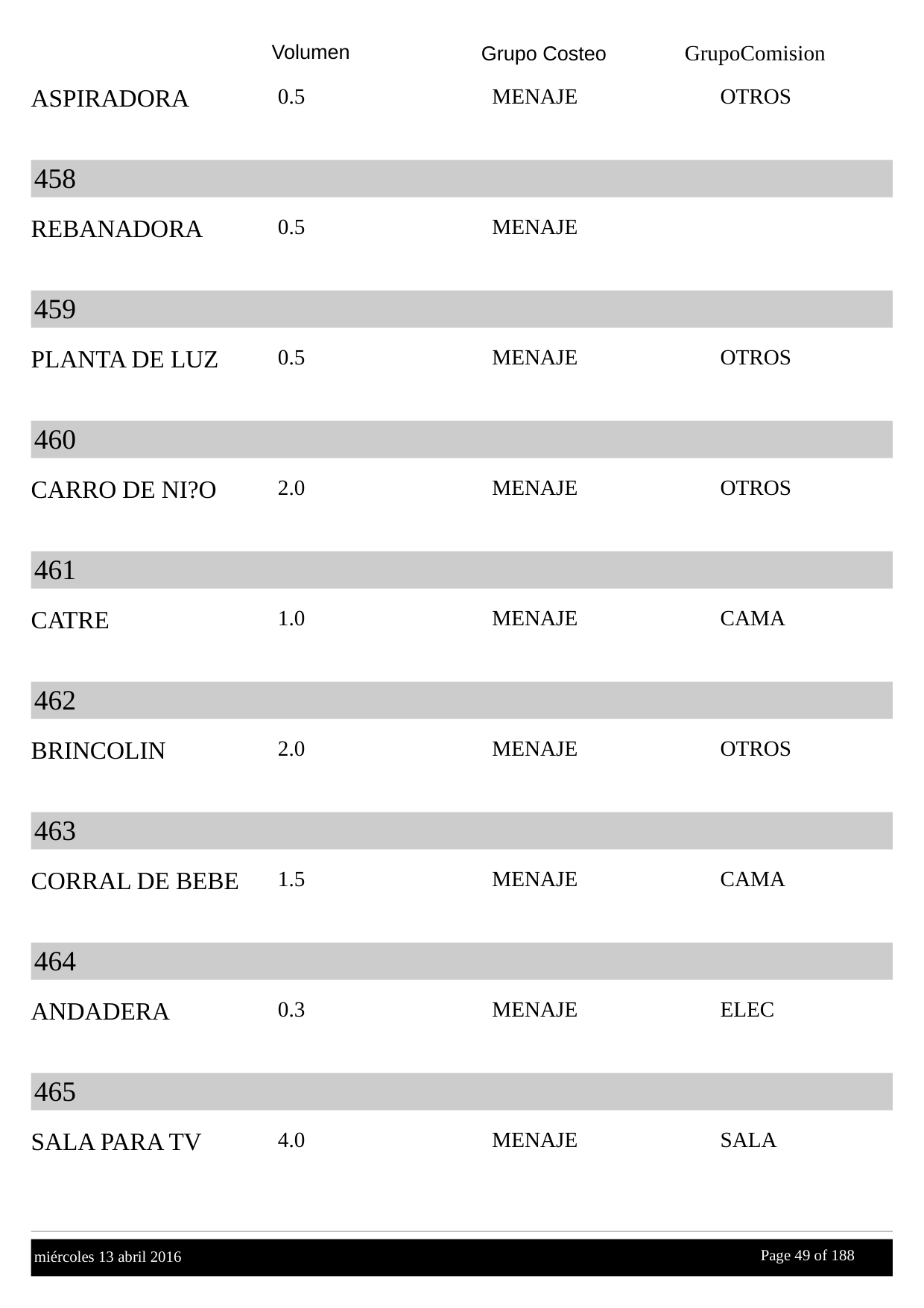

Volumen
GrupoComision
Grupo Costeo
ASPIRADORA
0.5
MENAJE
OTROS

458
REBANADORA
0.5
MENAJE

459
PLANTA DE LUZ
0.5
MENAJE
OTROS

460
CARRO DE NI?O
2.0
MENAJE
OTROS

461
CATRE
1.0
MENAJE
CAMA

462
BRINCOLIN
2.0
MENAJE
OTROS

463
CORRAL DE BEBE
1.5
MENAJE
CAMA

464
ANDADERA
0.3
MENAJE
ELEC

465
SALA PARA TV
4.0
MENAJE
SALA

Page 49 of
 188
miércoles 13 abril 2016